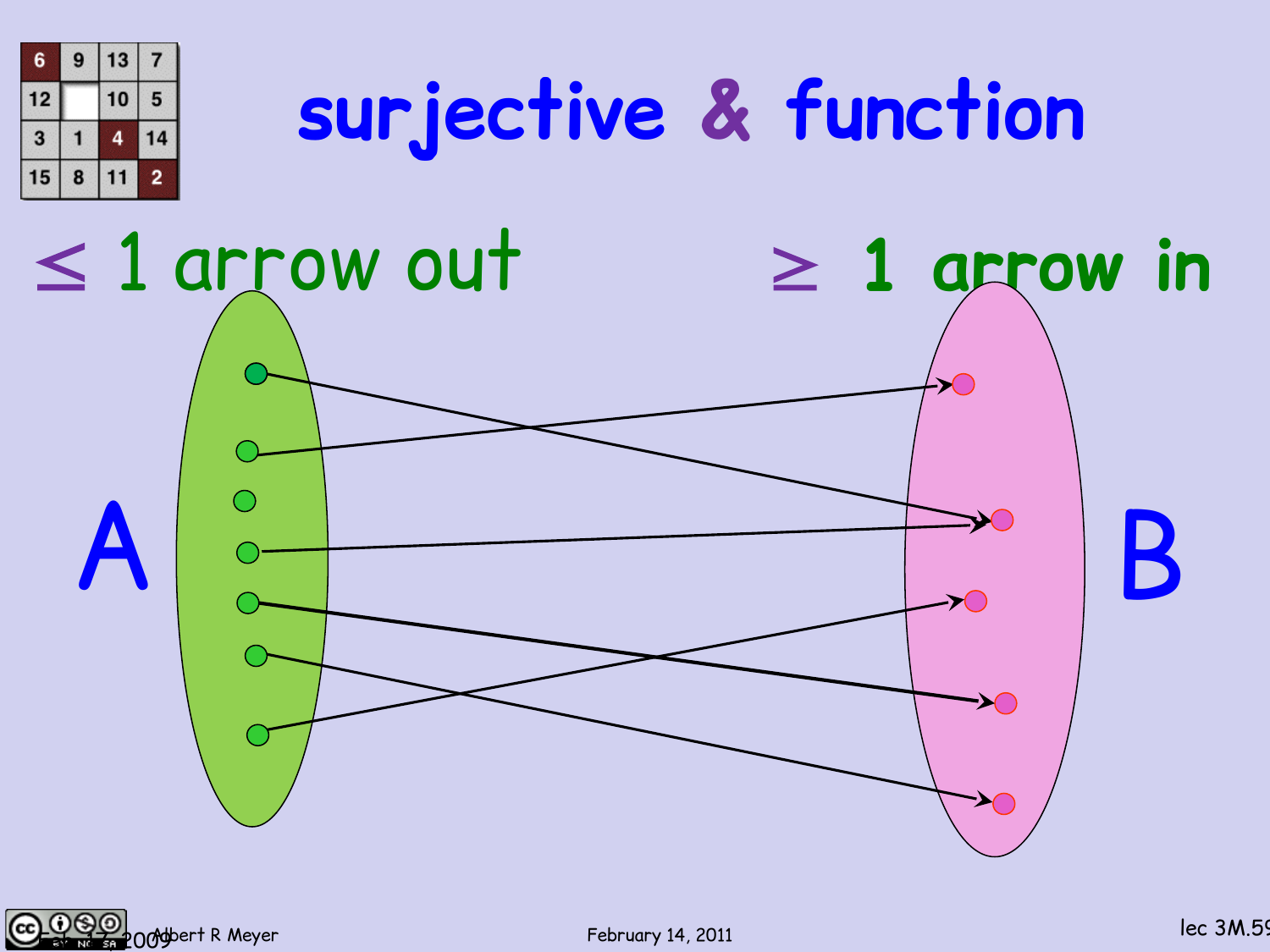

# surjective & function
≤ 1 arrow out
≥ 1 arrow in

A
B

Feb. 17, 2009